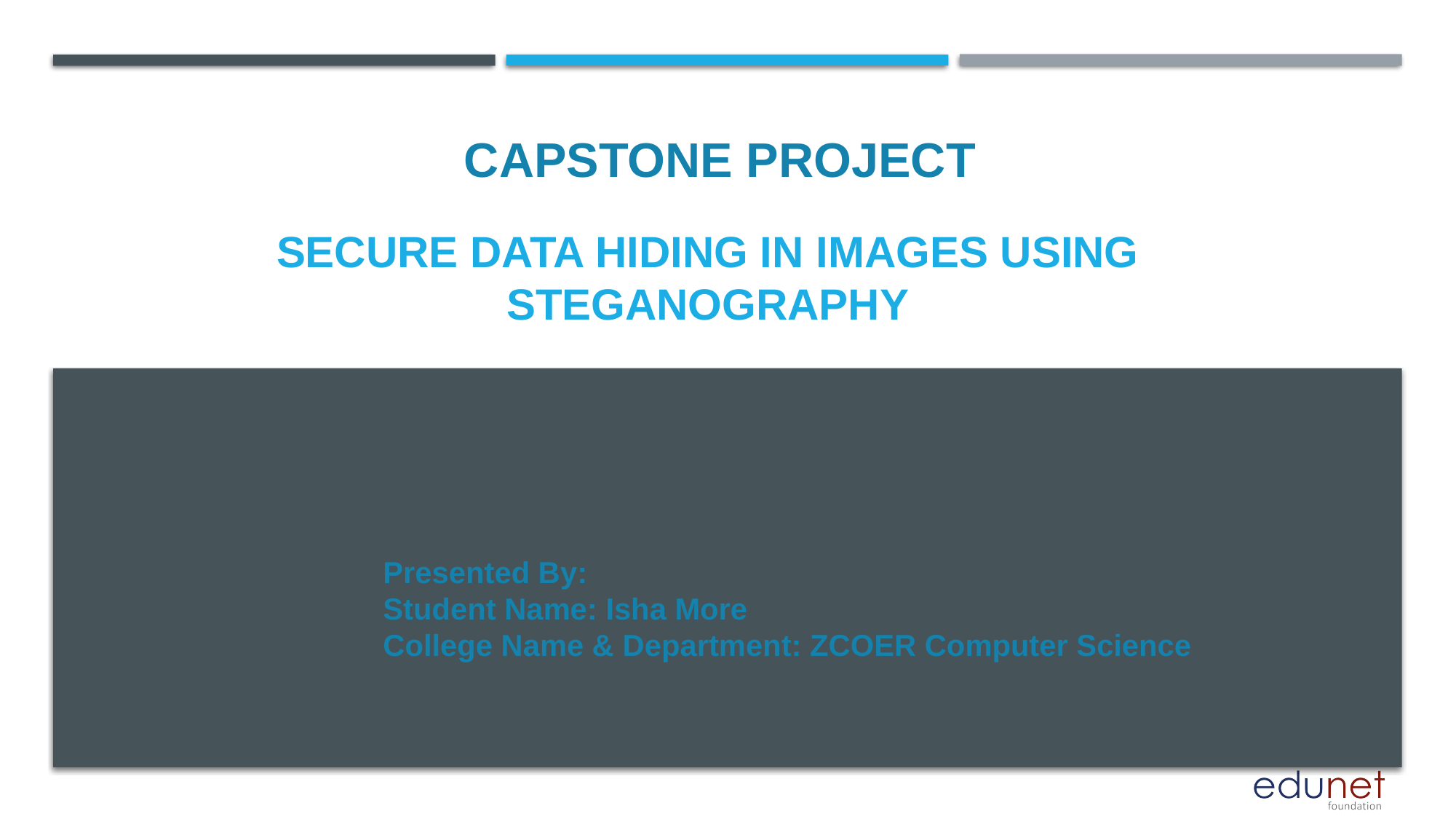

CAPSTONE PROJECT
# Secure Data Hiding in images using steganography
Presented By:
Student Name: Isha More
College Name & Department: ZCOER Computer Science